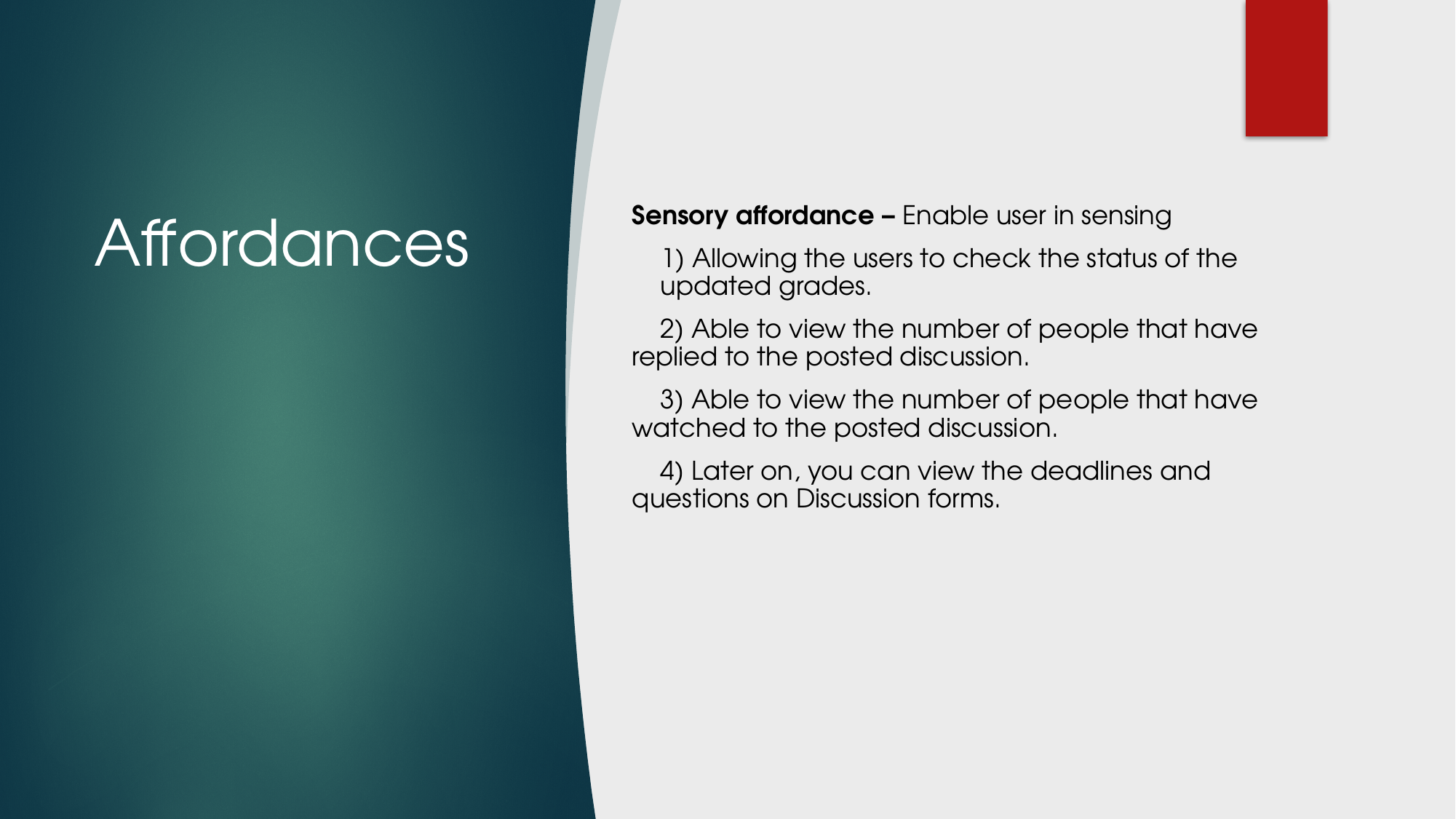

# Affordances
Sensory affordance – Enable user in sensing
    1) Allowing the users to check the status of the                updated grades.
    2) Able to view the number of people that have replied to the posted discussion.
    3) Able to view the number of people that have watched to the posted discussion.
    4) Later on, you can view the deadlines and questions on Discussion forms.